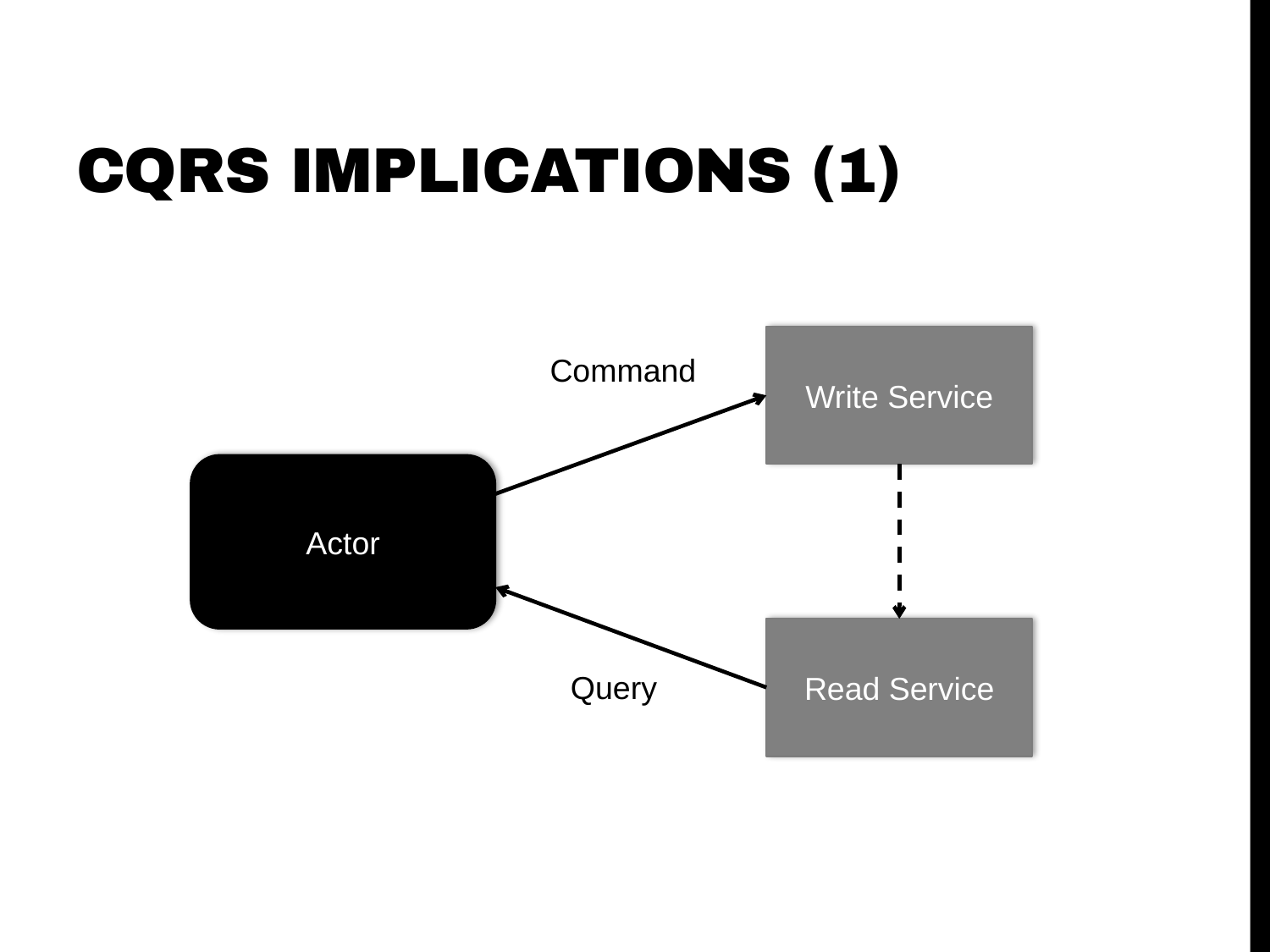

# Cqrs implications (1)

Write Service
Command
Actor
Read Service
Query